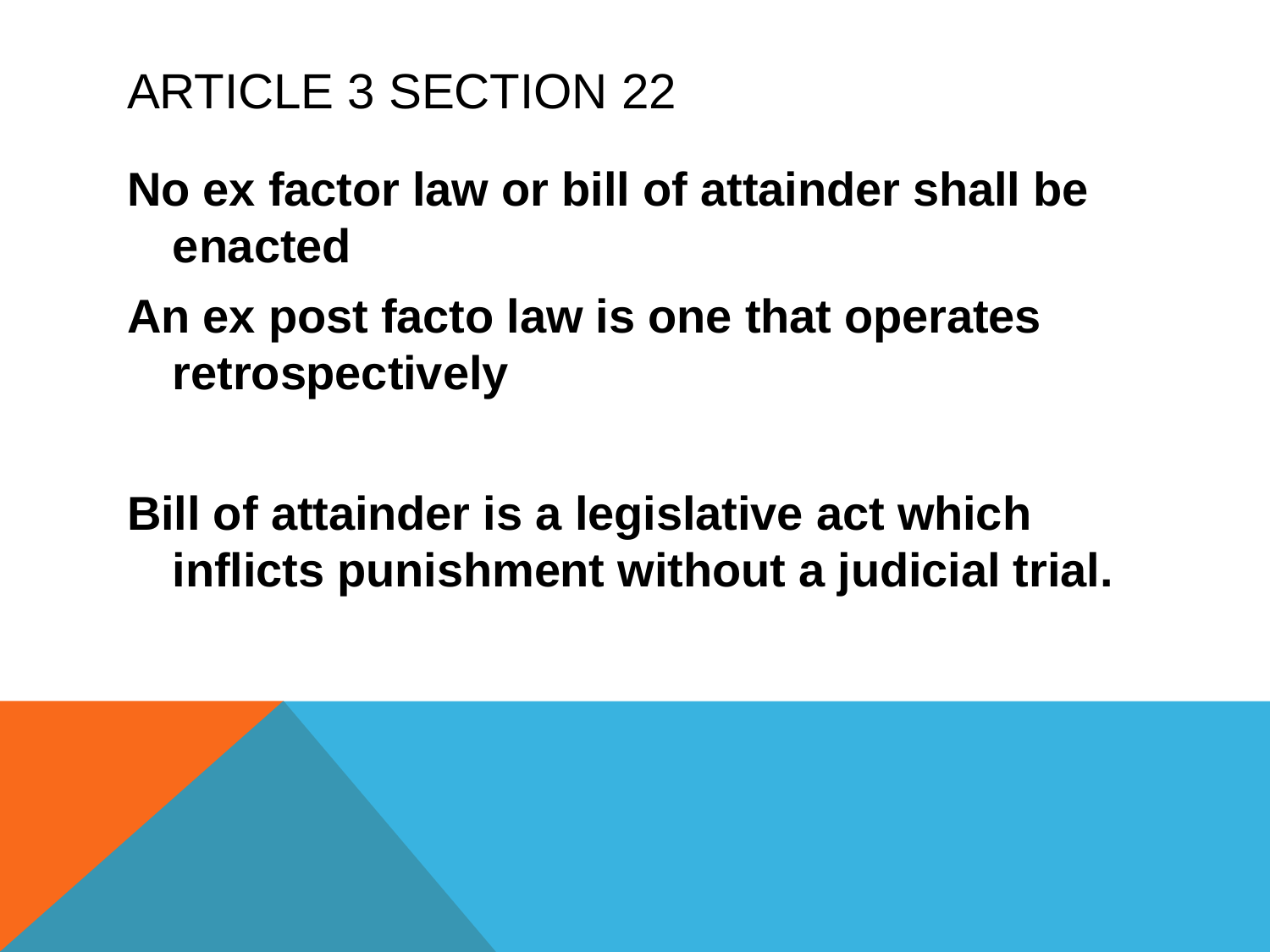

# Article 3 section 22
No ex factor law or bill of attainder shall be enacted
An ex post facto law is one that operates retrospectively

Bill of attainder is a legislative act which inflicts punishment without a judicial trial.